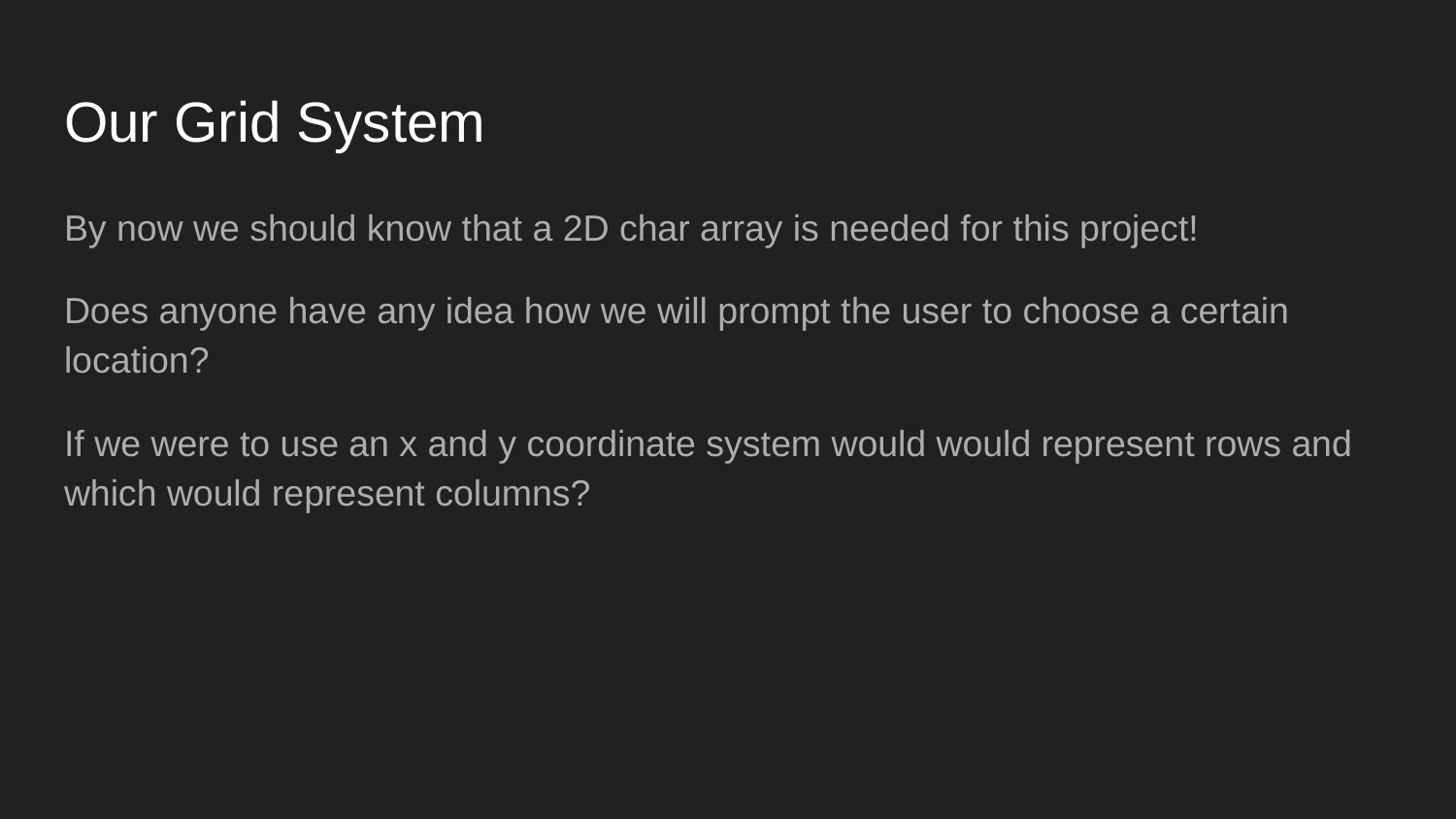

# Our Grid System
By now we should know that a 2D char array is needed for this project!
Does anyone have any idea how we will prompt the user to choose a certain location?
If we were to use an x and y coordinate system would would represent rows and which would represent columns?